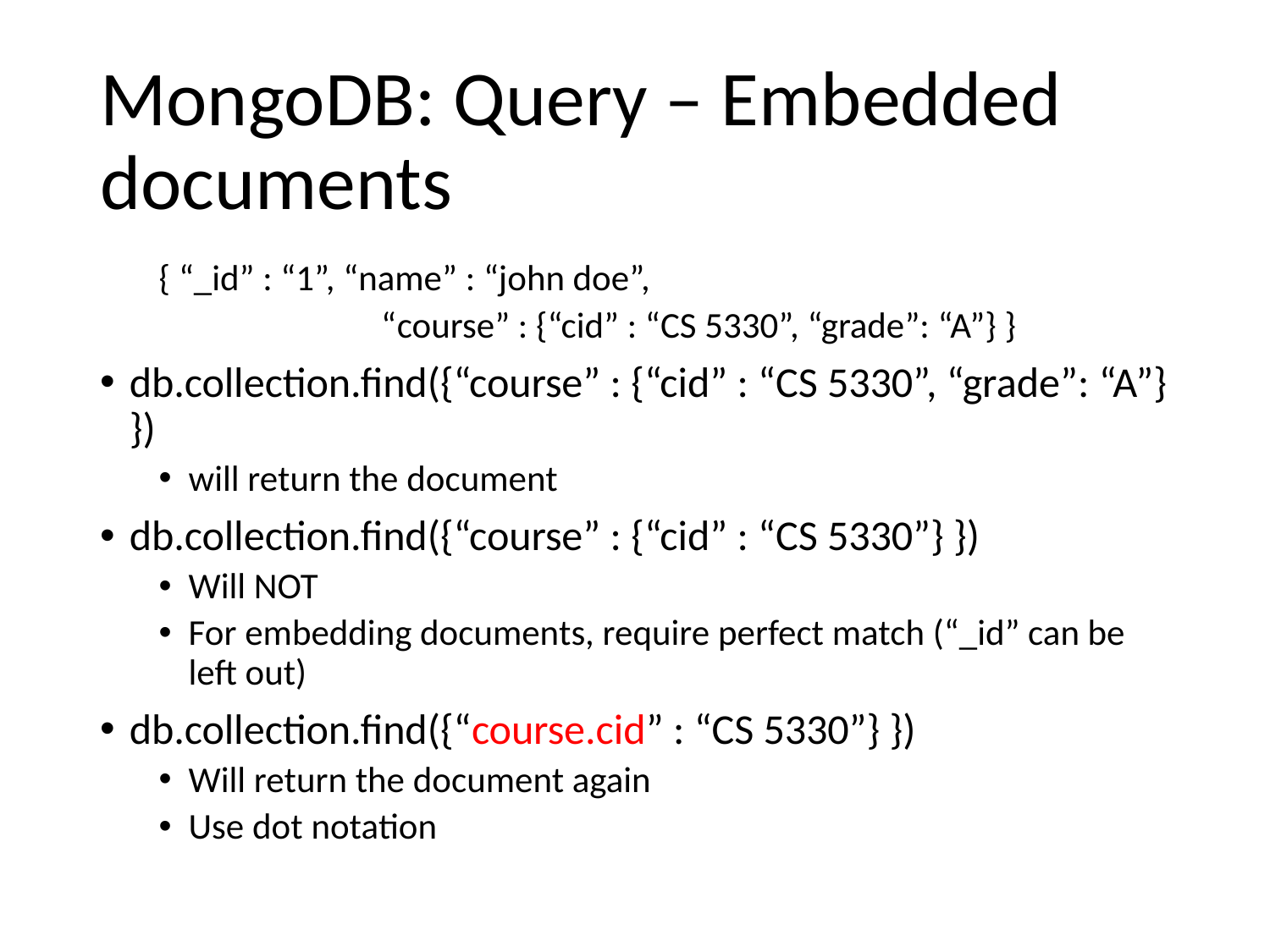

# MongoDB: Query – Embedded documents
{ “_id” : “1”, “name” : “john doe”,
                           “course” : {“cid” : “CS 5330”, “grade”: “A”} }
db.collection.find({“course” : {“cid” : “CS 5330”, “grade”: “A”} })
will return the document
db.collection.find({“course” : {“cid” : “CS 5330”} })
Will NOT
For embedding documents, require perfect match (“_id” can be left out)
db.collection.find({“course.cid” : “CS 5330”} })
Will return the document again
Use dot notation